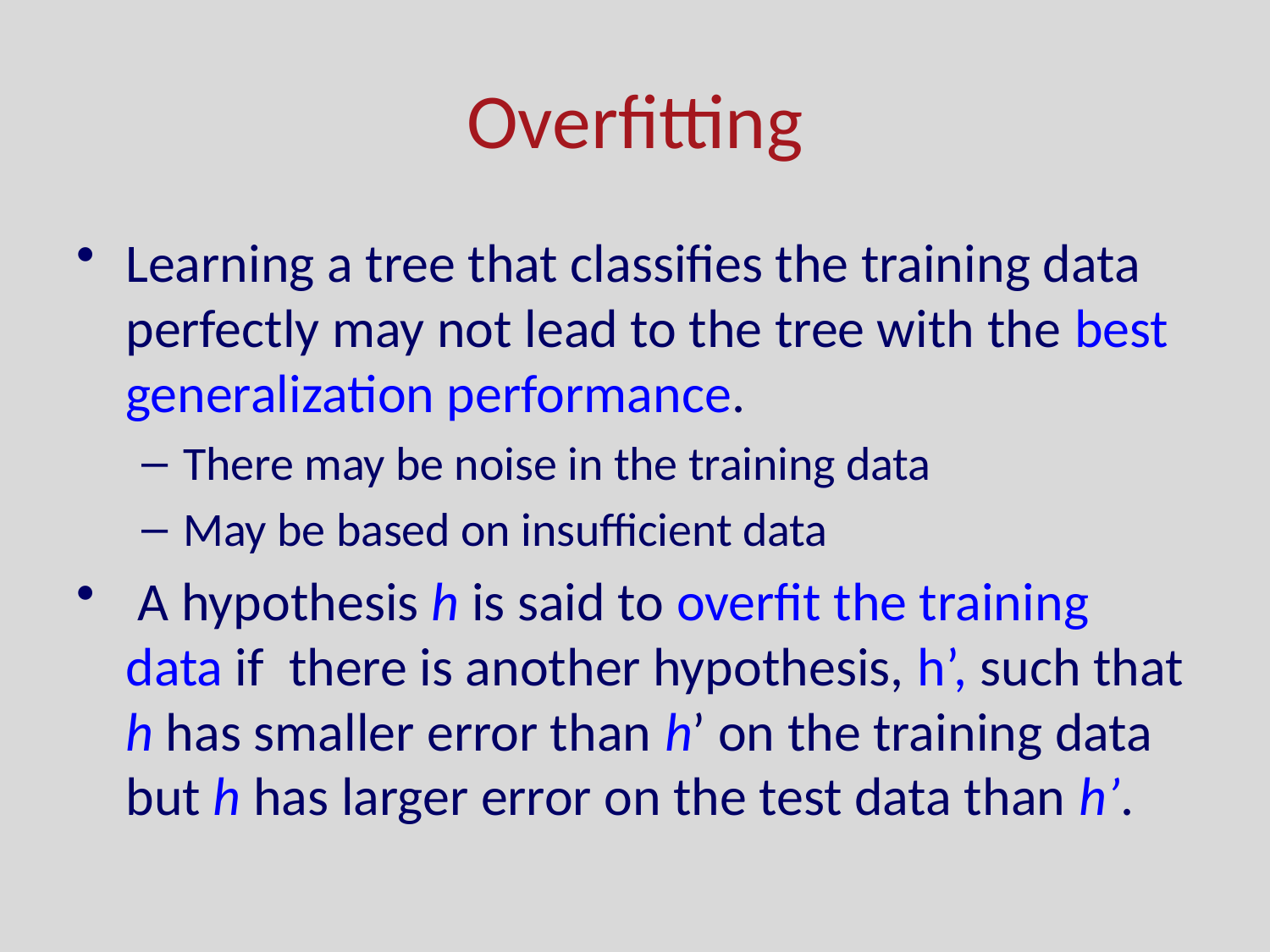

# Overfitting
Learning a tree that classifies the training data perfectly may not lead to the tree with the best generalization performance.
There may be noise in the training data
May be based on insufficient data
 A hypothesis h is said to overfit the training data if  there is another hypothesis, h’, such that h has smaller error than h’ on the training data but h has larger error on the test data than h’.